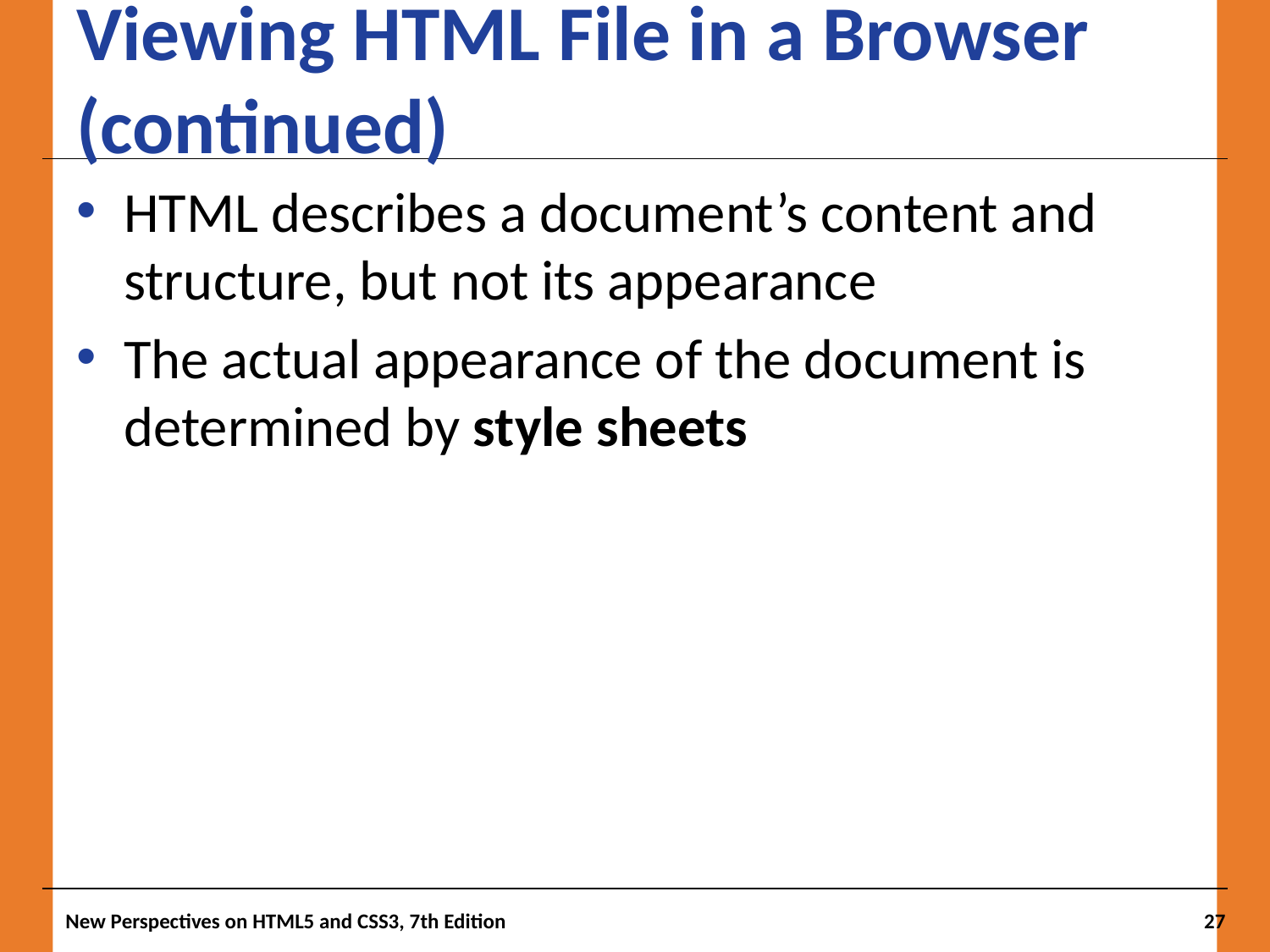

# Viewing HTML File in a Browser (continued)
HTML describes a document’s content and structure, but not its appearance
The actual appearance of the document is determined by style sheets
New Perspectives on HTML5 and CSS3, 7th Edition
27